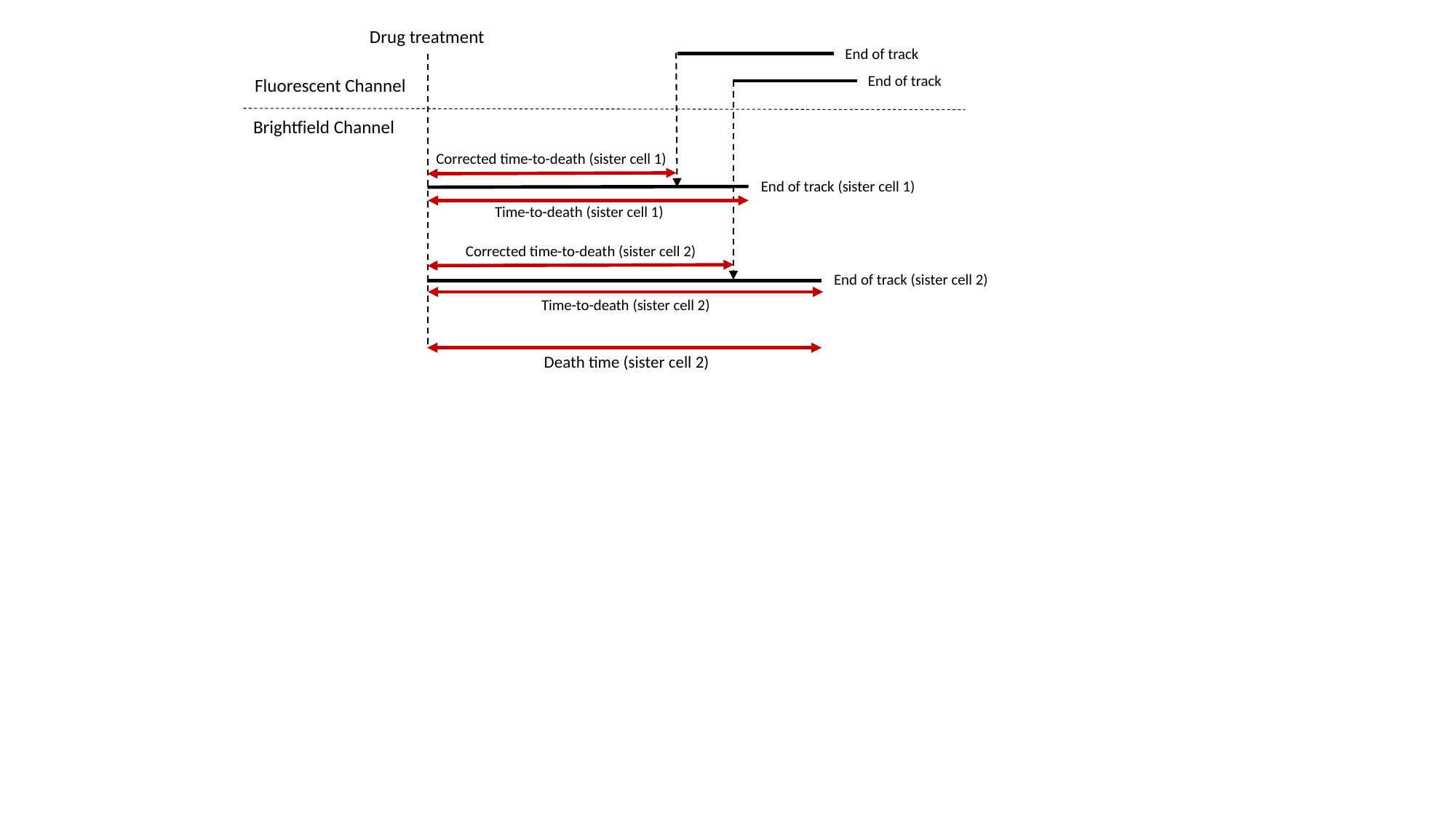

Drug treatment
End of track
End of track
Fluorescent Channel
Brightfield Channel
Corrected time-to-death (sister cell 1)
End of track (sister cell 1)
Time-to-death (sister cell 1)
Corrected time-to-death (sister cell 2)
End of track (sister cell 2)
Time-to-death (sister cell 2)
Death time (sister cell 2)